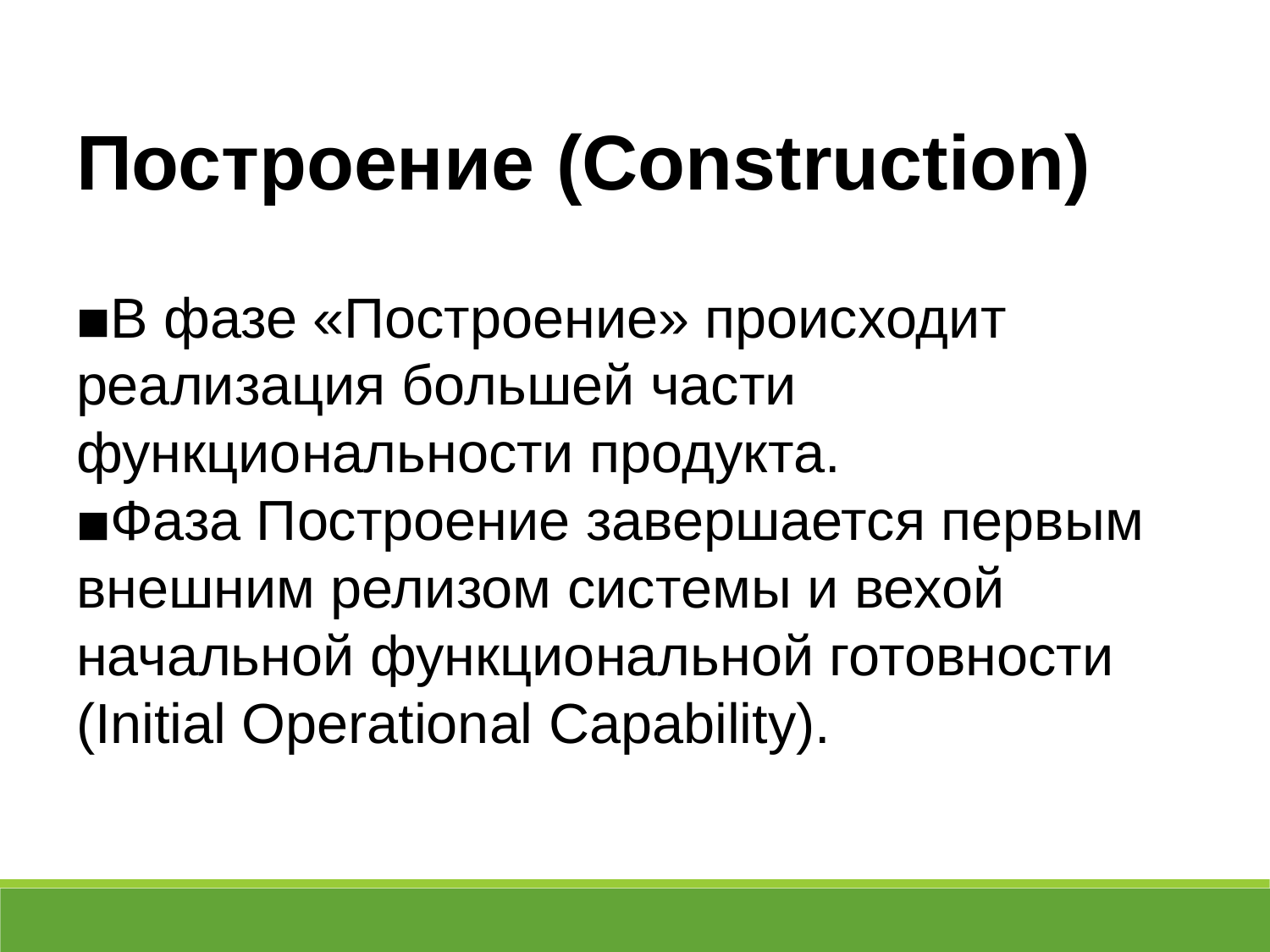

Построение (Construction)
В фазе «Построение» происходит реализация большей части функциональности продукта.
Фаза Построение завершается первым внешним релизом системы и вехой начальной функциональной готовности (Initial Operational Capability).